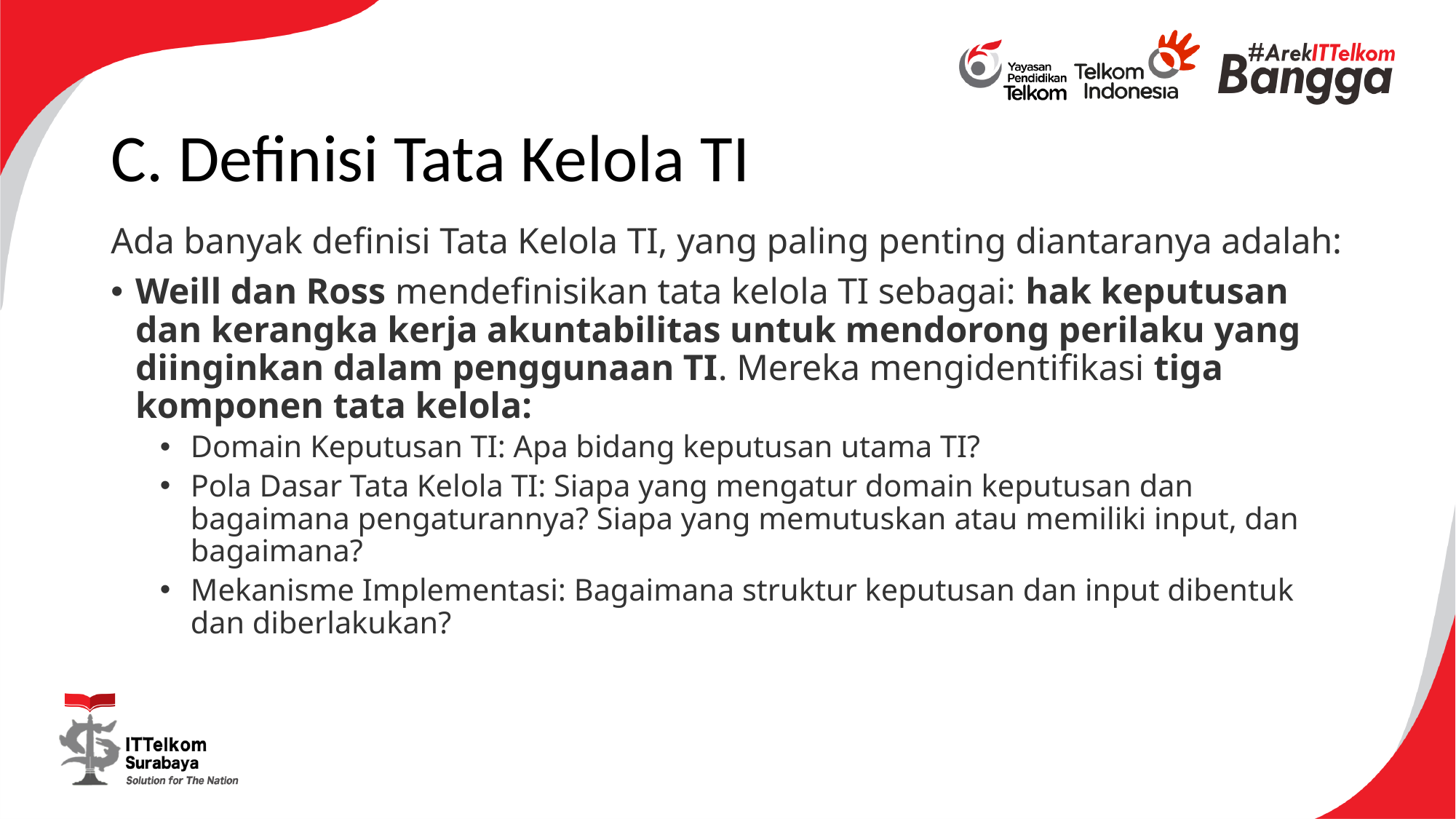

# C. Definisi Tata Kelola TI
Ada banyak definisi Tata Kelola TI, yang paling penting diantaranya adalah:
Weill dan Ross mendefinisikan tata kelola TI sebagai: hak keputusan dan kerangka kerja akuntabilitas untuk mendorong perilaku yang diinginkan dalam penggunaan TI. Mereka mengidentifikasi tiga komponen tata kelola:
Domain Keputusan TI: Apa bidang keputusan utama TI?
Pola Dasar Tata Kelola TI: Siapa yang mengatur domain keputusan dan bagaimana pengaturannya? Siapa yang memutuskan atau memiliki input, dan bagaimana?
Mekanisme Implementasi: Bagaimana struktur keputusan dan input dibentuk dan diberlakukan?